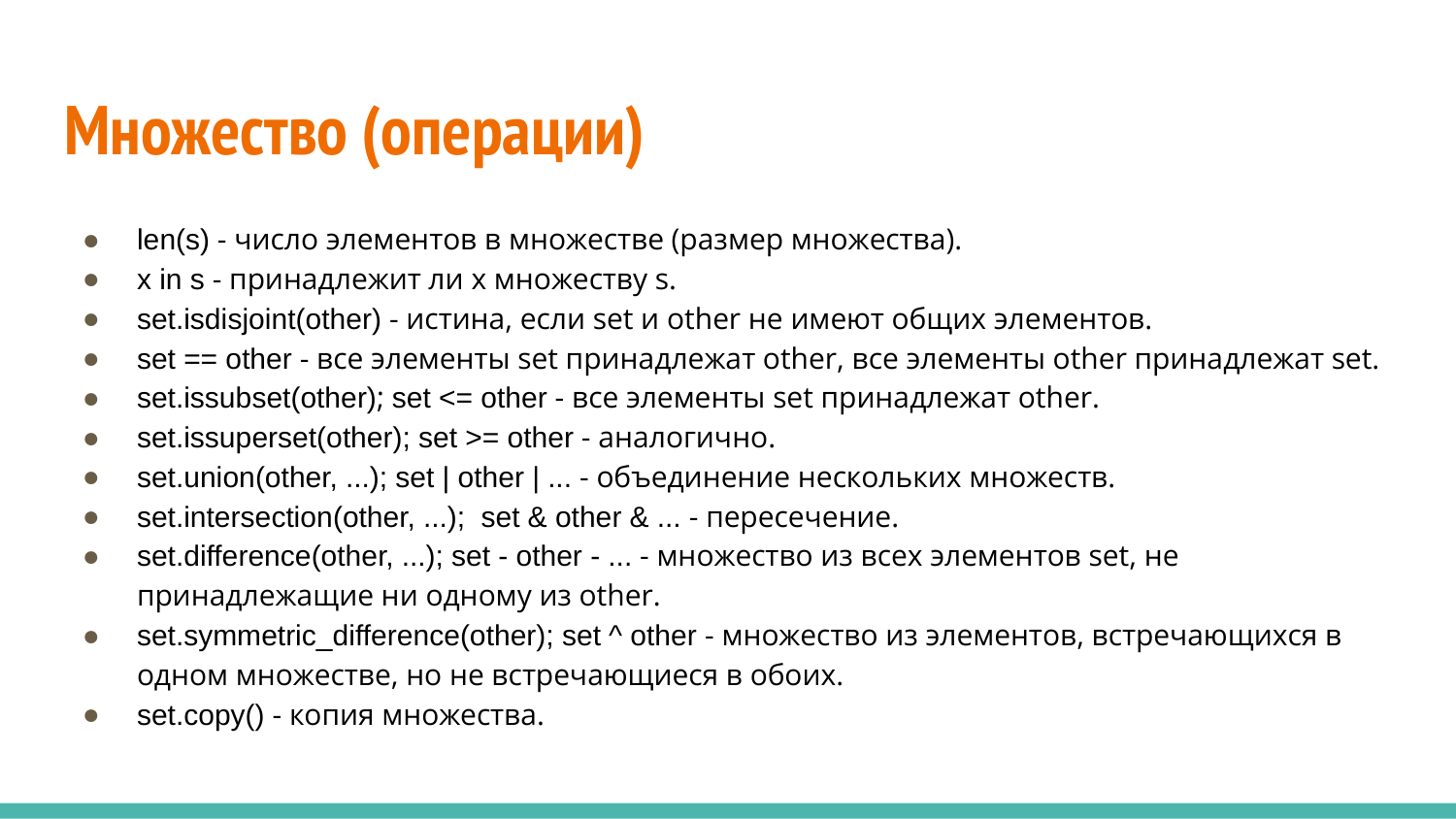

# Множество (операции)
len(s) - число элементов в множестве (размер множества).
x in s - принадлежит ли x множеству s.
set.isdisjoint(other) - истина, если set и other не имеют общих элементов.
set == other - все элементы set принадлежат other, все элементы other принадлежат set.
set.issubset(other); set <= other - все элементы set принадлежат other.
set.issuperset(other); set >= other - аналогично.
set.union(other, ...); set | other | ... - объединение нескольких множеств.
set.intersection(other, ...);  set & other & ... - пересечение.
set.difference(other, ...); set - other - ... - множество из всех элементов set, не принадлежащие ни одному из other.
set.symmetric_difference(other); set ^ other - множество из элементов, встречающихся в одном множестве, но не встречающиеся в обоих.
set.copy() - копия множества.